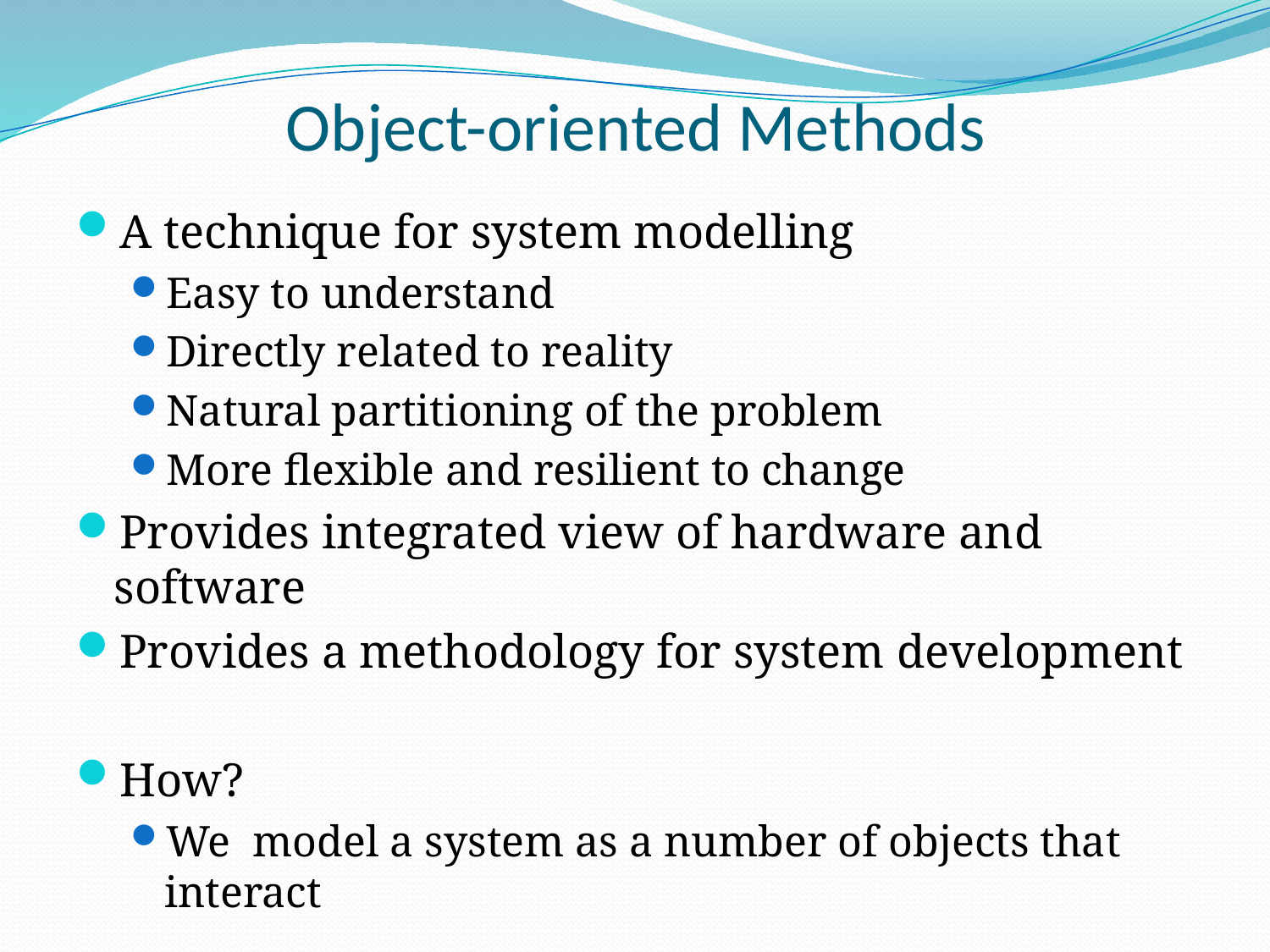

# Object-oriented Methods
A technique for system modelling
Easy to understand
Directly related to reality
Natural partitioning of the problem
More flexible and resilient to change
Provides integrated view of hardware and software
Provides a methodology for system development

How?
We  model a system as a number of objects that interact